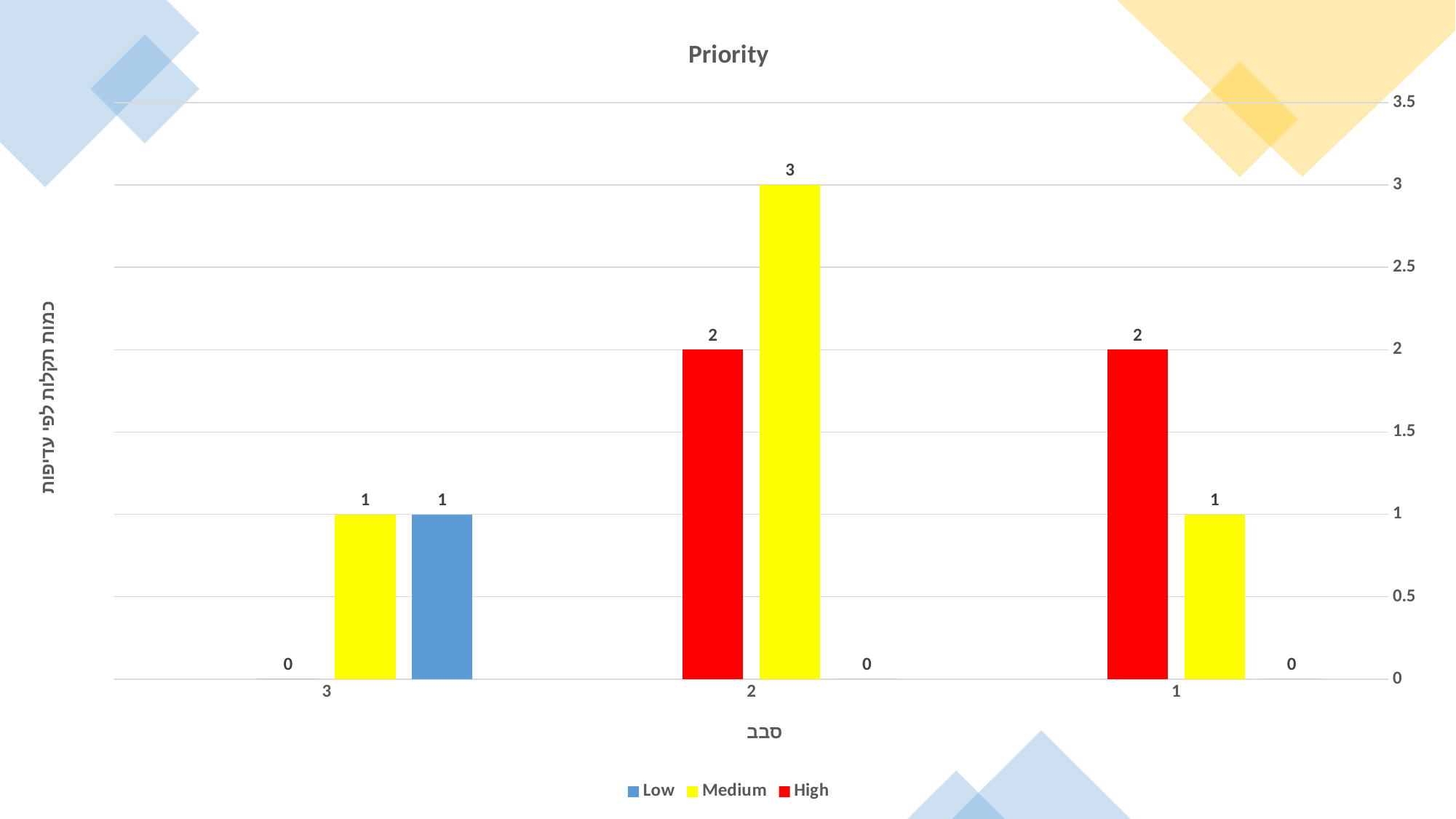

### Chart: Priority

| Category | Low | Medium | High |  |
|---|---|---|---|---|